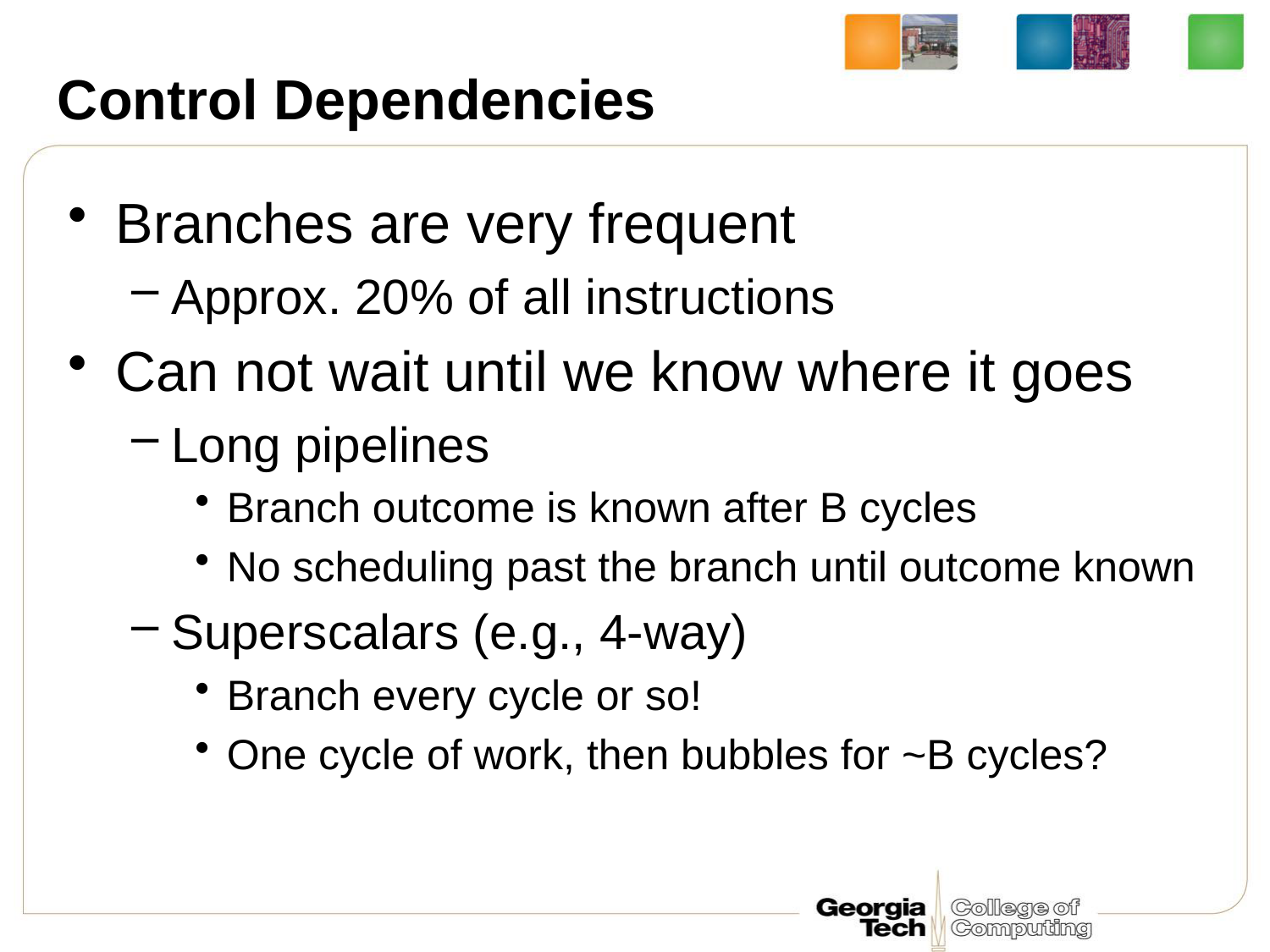

# Control Dependencies
Branches are very frequent
Approx. 20% of all instructions
Can not wait until we know where it goes
Long pipelines
Branch outcome is known after B cycles
No scheduling past the branch until outcome known
Superscalars (e.g., 4-way)
Branch every cycle or so!
One cycle of work, then bubbles for ~B cycles?